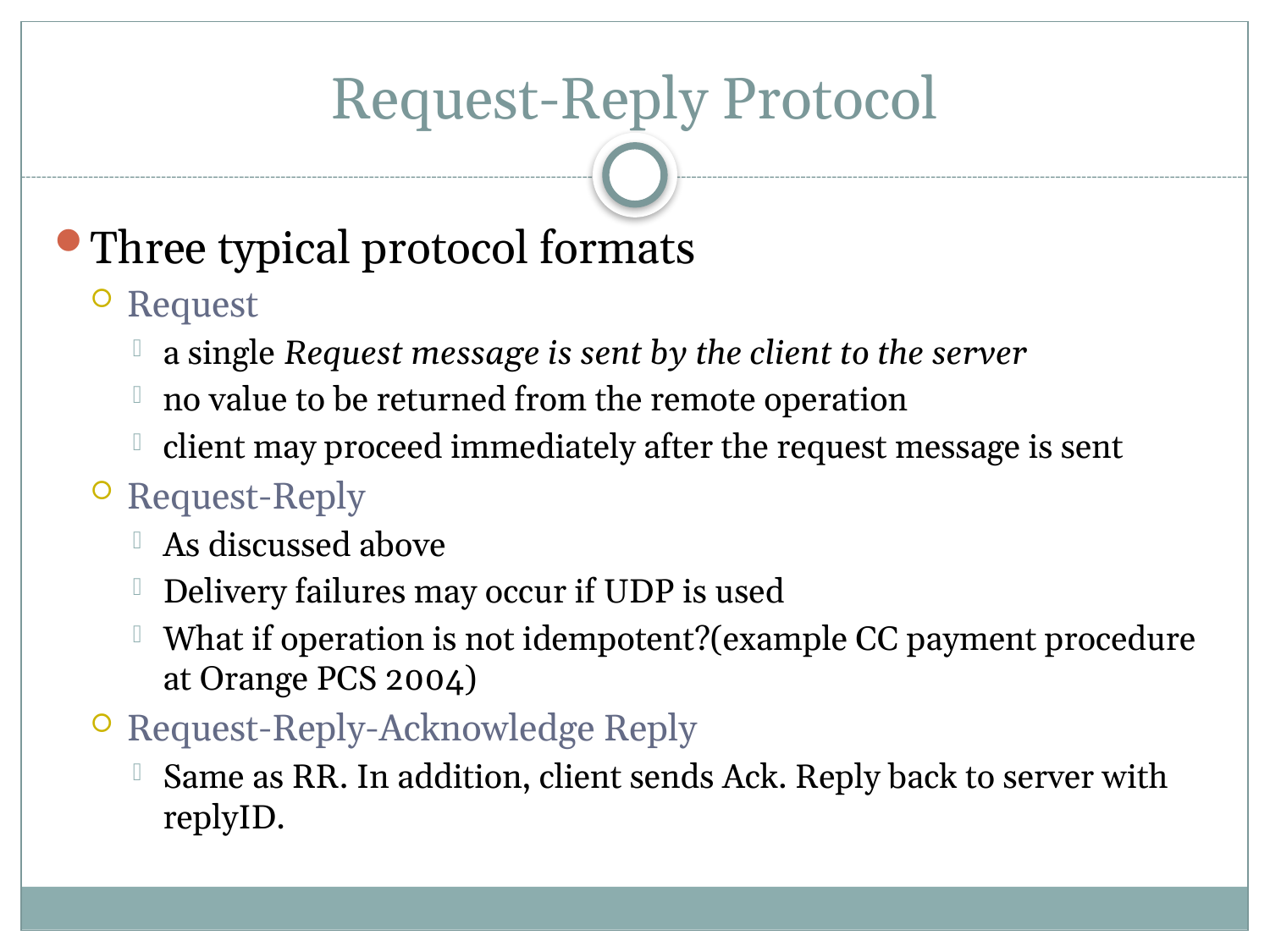

# Request-Reply Protocol
Three typical protocol formats
Request
a single Request message is sent by the client to the server
no value to be returned from the remote operation
client may proceed immediately after the request message is sent
Request-Reply
As discussed above
Delivery failures may occur if UDP is used
What if operation is not idempotent?(example CC payment procedure at Orange PCS 2004)
Request-Reply-Acknowledge Reply
Same as RR. In addition, client sends Ack. Reply back to server with replyID.